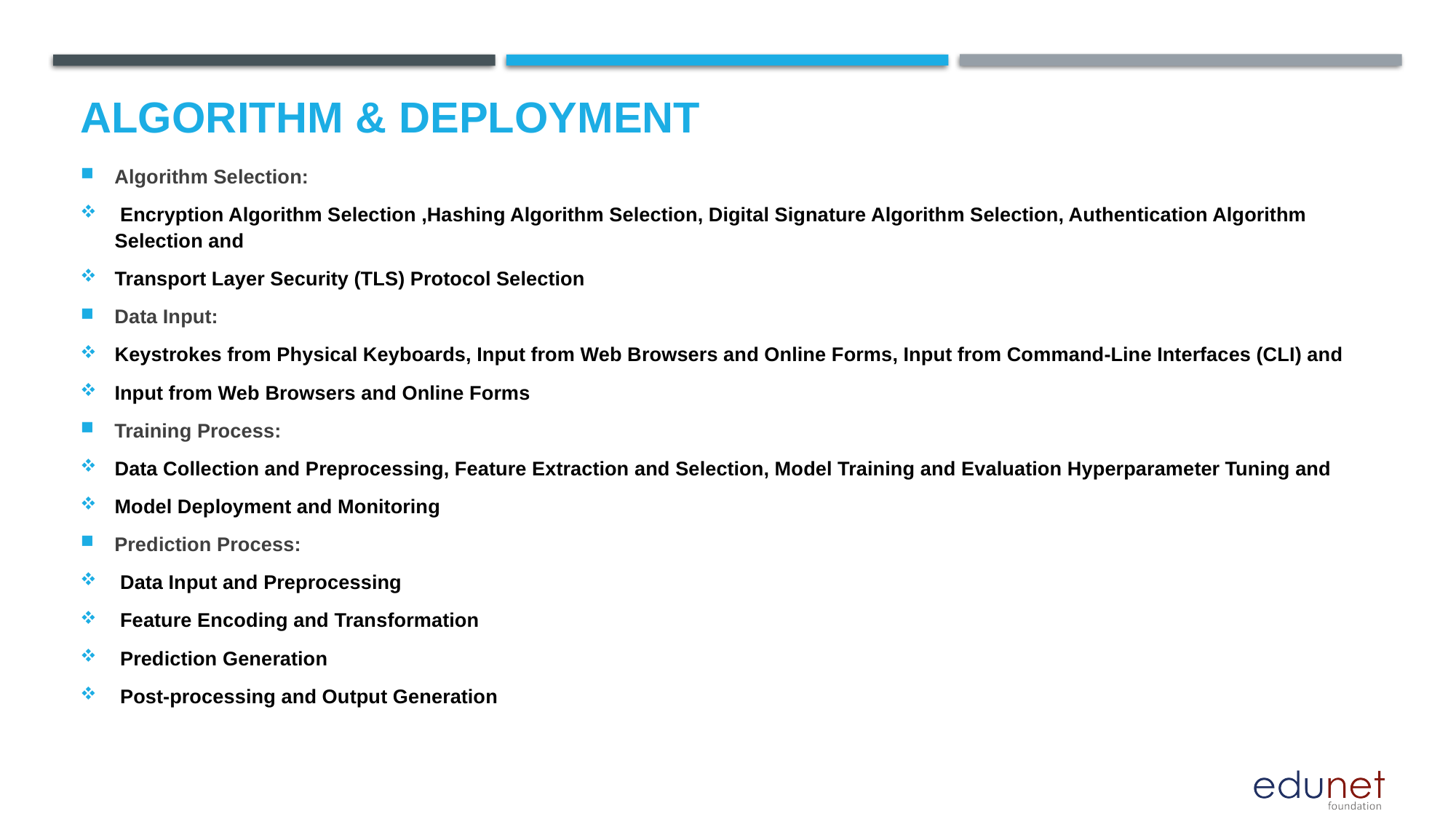

# Algorithm & Deployment
Algorithm Selection:
 Encryption Algorithm Selection ,Hashing Algorithm Selection, Digital Signature Algorithm Selection, Authentication Algorithm Selection and
Transport Layer Security (TLS) Protocol Selection
Data Input:
Keystrokes from Physical Keyboards, Input from Web Browsers and Online Forms, Input from Command-Line Interfaces (CLI) and
Input from Web Browsers and Online Forms
Training Process:
Data Collection and Preprocessing, Feature Extraction and Selection, Model Training and Evaluation Hyperparameter Tuning and
Model Deployment and Monitoring
Prediction Process:
 Data Input and Preprocessing
 Feature Encoding and Transformation
 Prediction Generation
 Post-processing and Output Generation